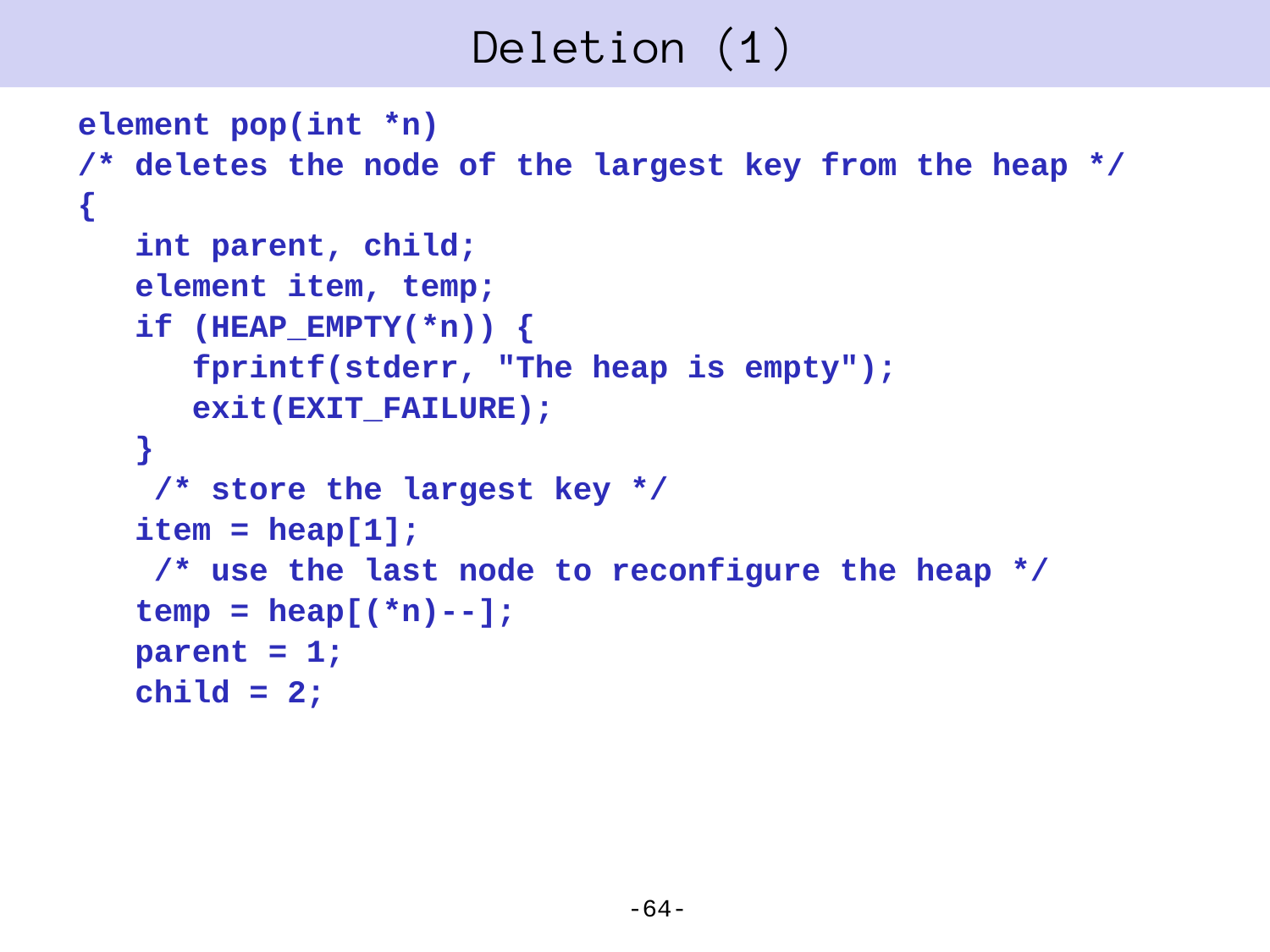

# Deletion (1)
element pop(int *n)
/* deletes the node of the largest key from the heap */
{
   int parent, child;
   element item, temp;
   if (HEAP_EMPTY(*n)) {
      fprintf(stderr, "The heap is empty");
      exit(EXIT_FAILURE);
   }
    /* store the largest key */
   item = heap[1];
    /* use the last node to reconfigure the heap */
   temp = heap[(*n)--];
   parent = 1;
   child = 2;

-64-